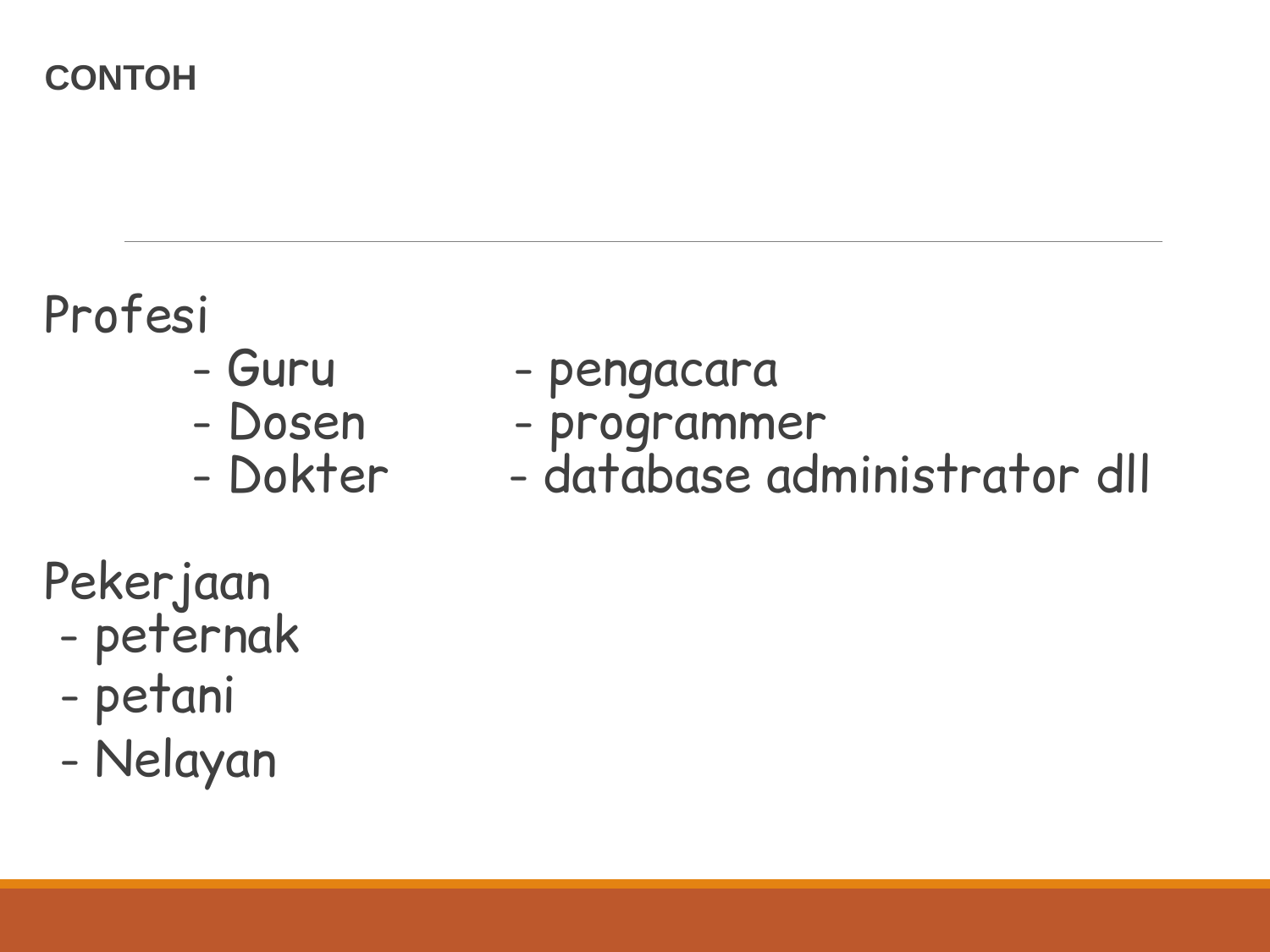

CONTOH

Profesi
          - Guru            - pengacara
          - Dosen          - programmer
          - Dokter        - database administrator dll
Pekerjaan
 - peternak
- petani
- Nelayan